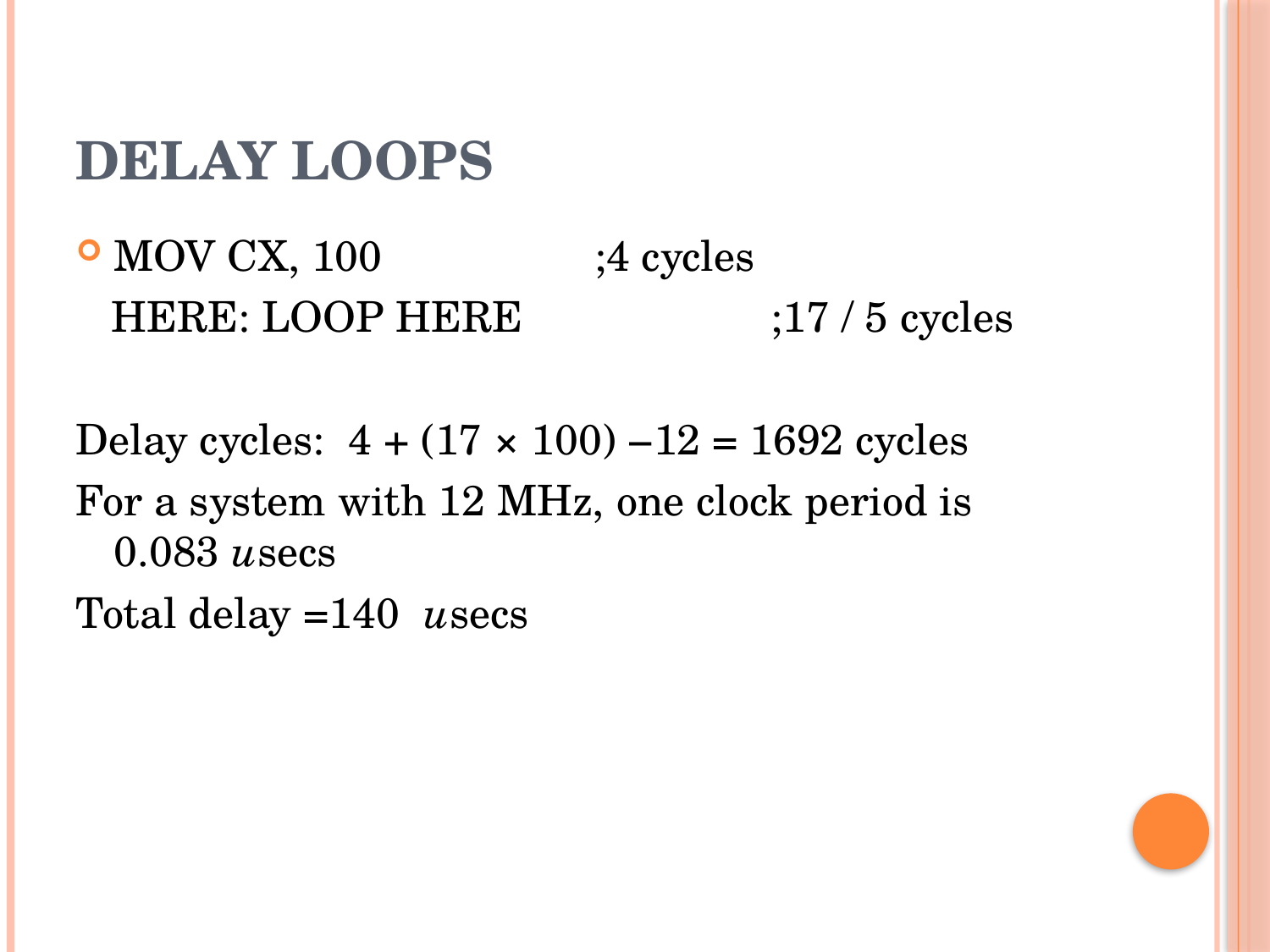

# Delay Loops
MOV CX, 100                  ;4 cycles
   HERE: LOOP HERE                     ;17 / 5 cycles

Delay cycles:  4 + (17 × 100) −12 = 1692 cycles
For a system with 12 MHz, one clock period is 0.083 usecs
Total delay =140  usecs